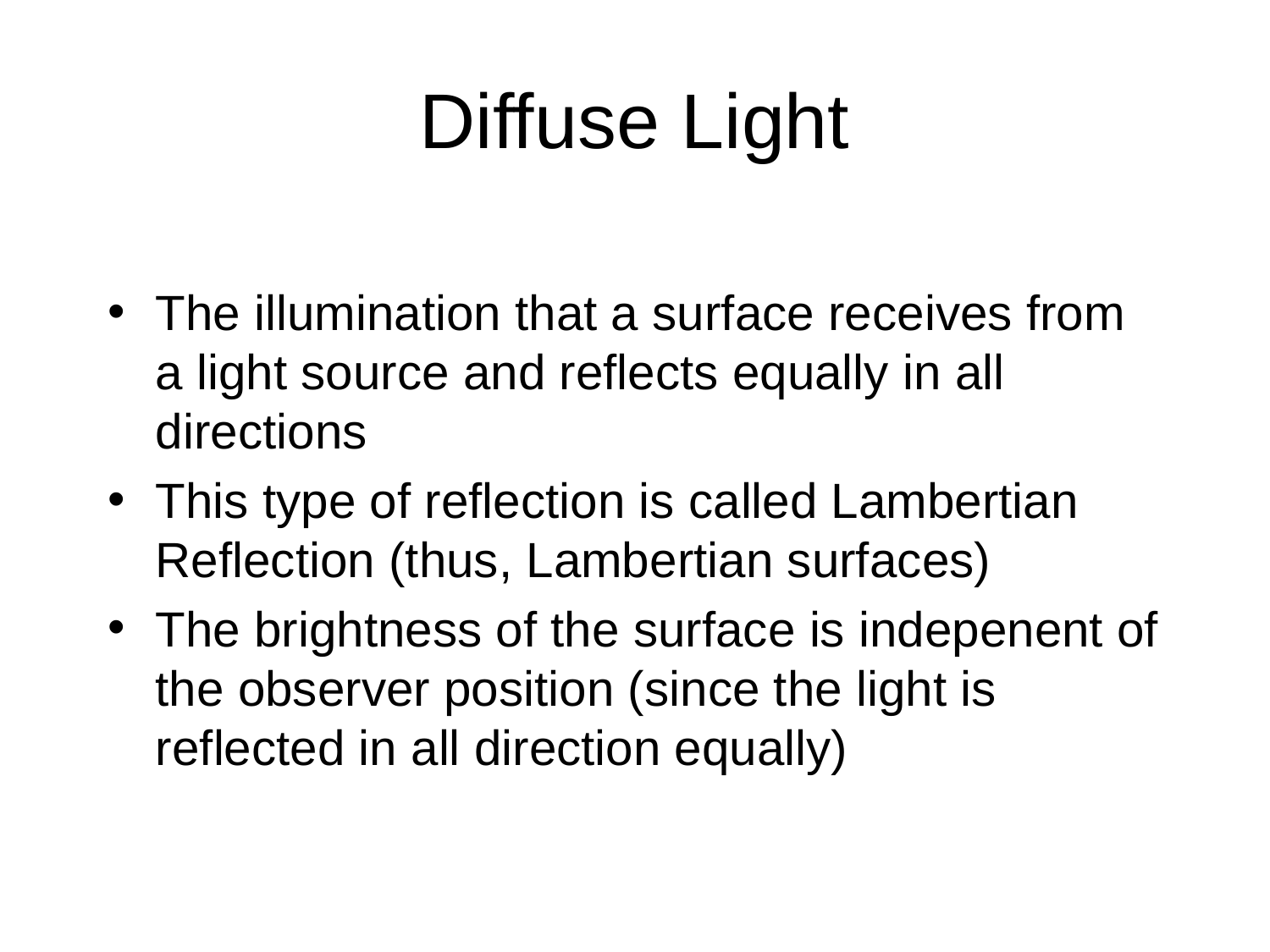

# Diffuse Light
The illumination that a surface receives from a light source and reflects equally in all directions
This type of reflection is called Lambertian Reflection (thus, Lambertian surfaces)
The brightness of the surface is indepenent of the observer position (since the light is reflected in all direction equally)